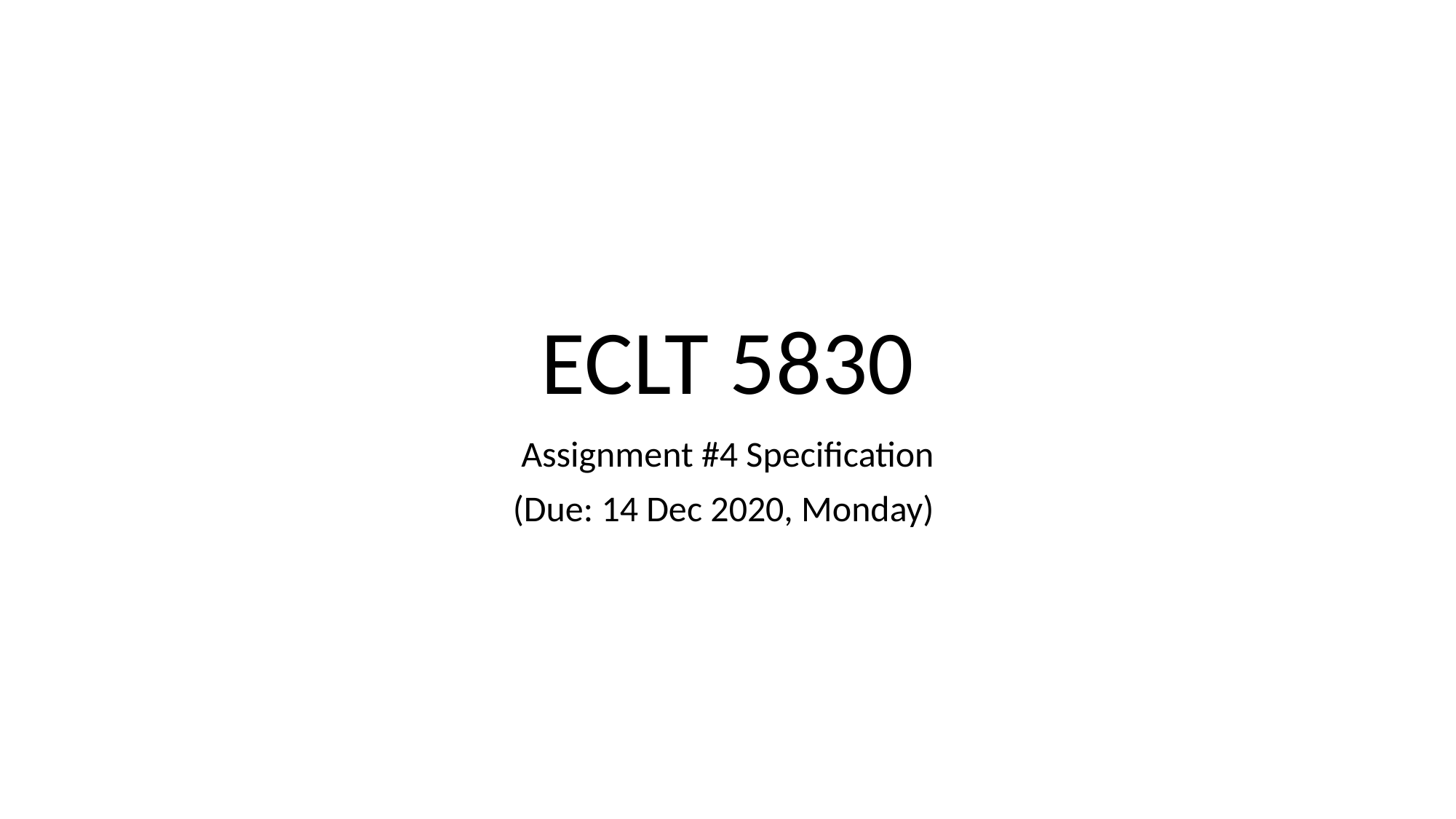

# ECLT 5830
Assignment #4 Specification
(Due: 14 Dec 2020, Monday)